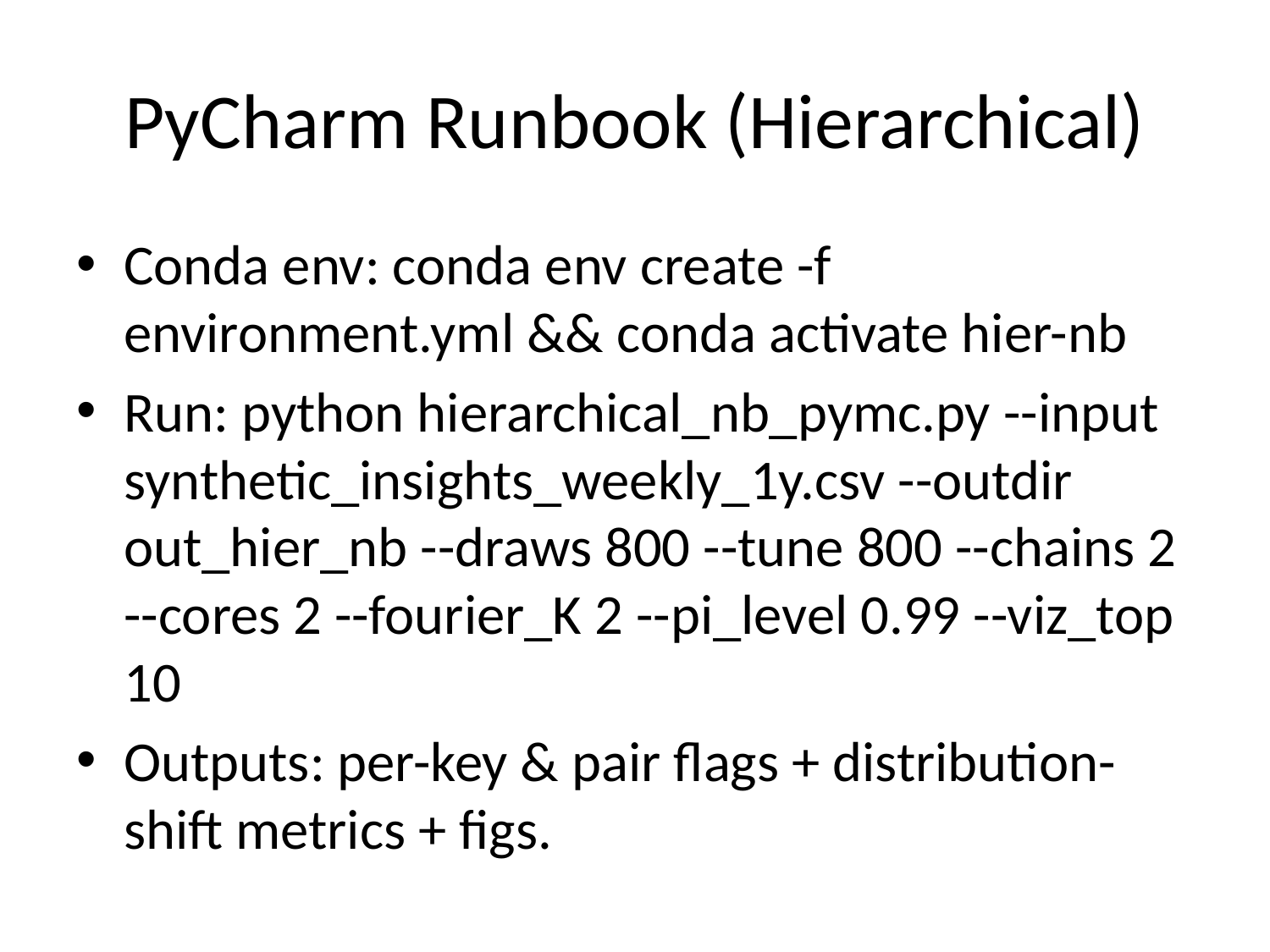

# PyCharm Runbook (Hierarchical)
Conda env: conda env create -f environment.yml && conda activate hier-nb
Run: python hierarchical_nb_pymc.py --input synthetic_insights_weekly_1y.csv --outdir out_hier_nb --draws 800 --tune 800 --chains 2 --cores 2 --fourier_K 2 --pi_level 0.99 --viz_top 10
Outputs: per-key & pair flags + distribution-shift metrics + figs.